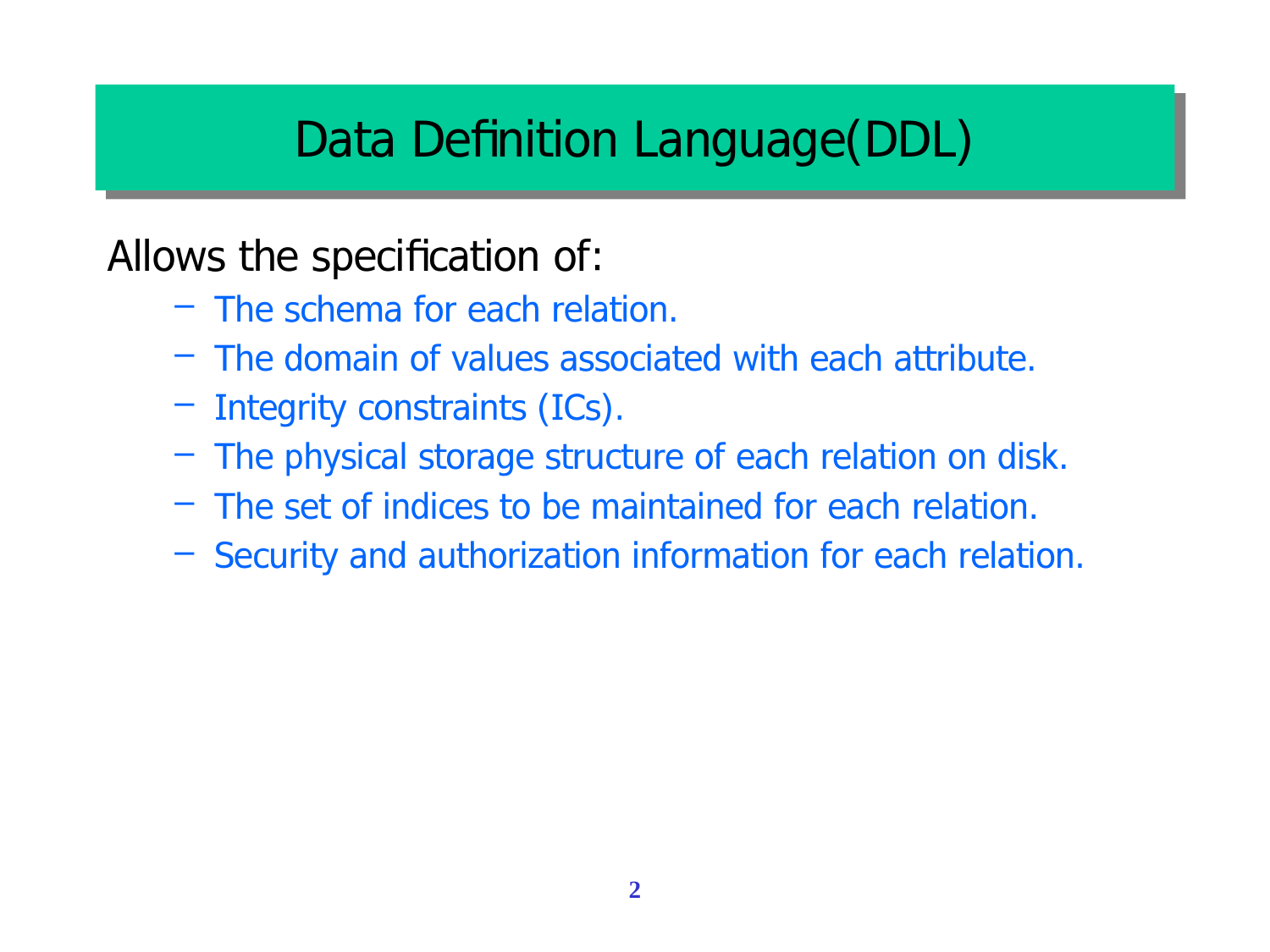

# Data Definition Language(DDL)
Allows the specification of:
The schema for each relation.
The domain of values associated with each attribute.
Integrity constraints (ICs).
The physical storage structure of each relation on disk.
The set of indices to be maintained for each relation.
Security and authorization information for each relation.
2